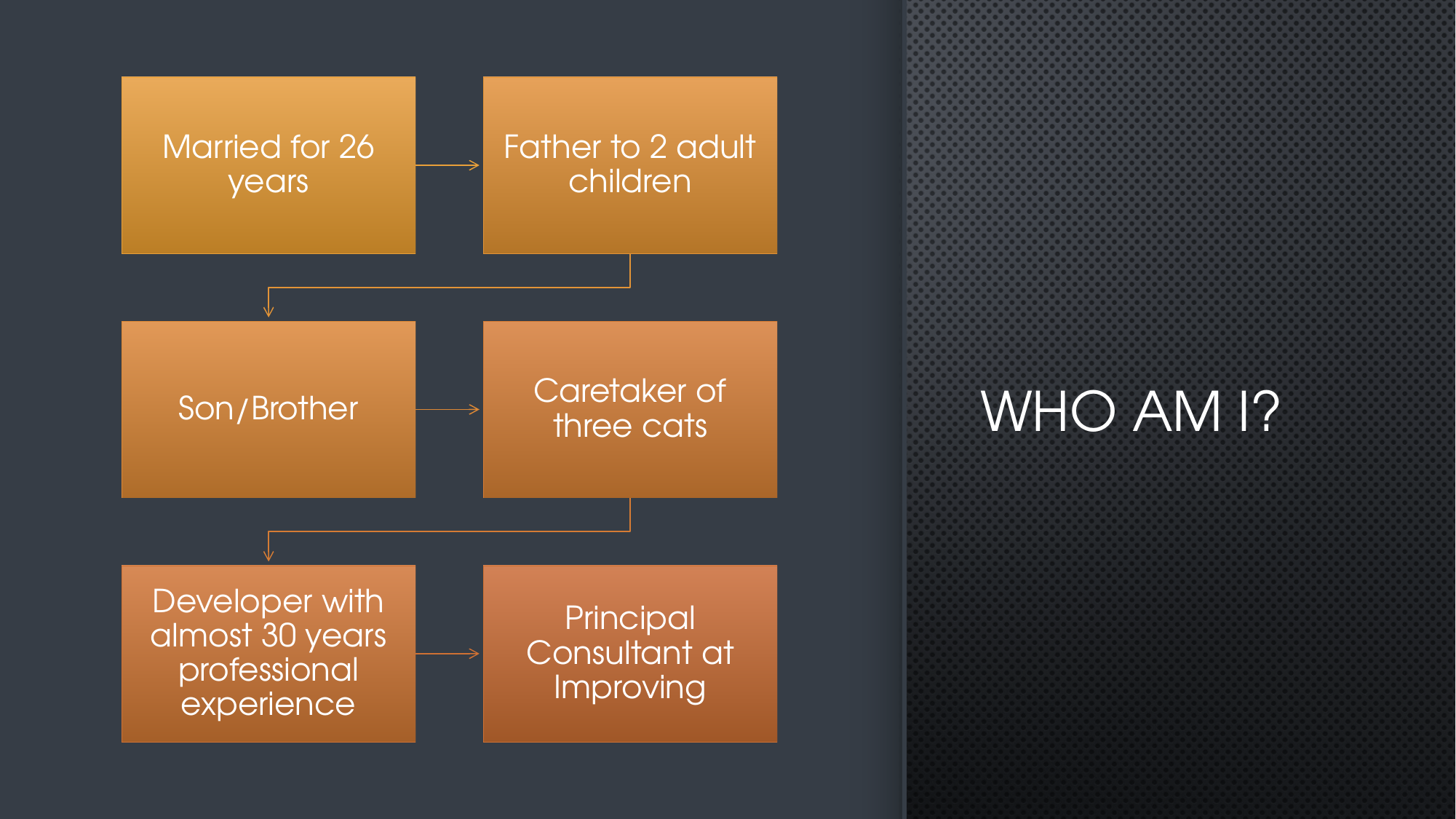

# Who am I?

Married for 26 years

Father to 2 adult children

Son/Brother

Caretaker of three cats

Developer with almost 30 years professional experience
Principal Consultant at Improving